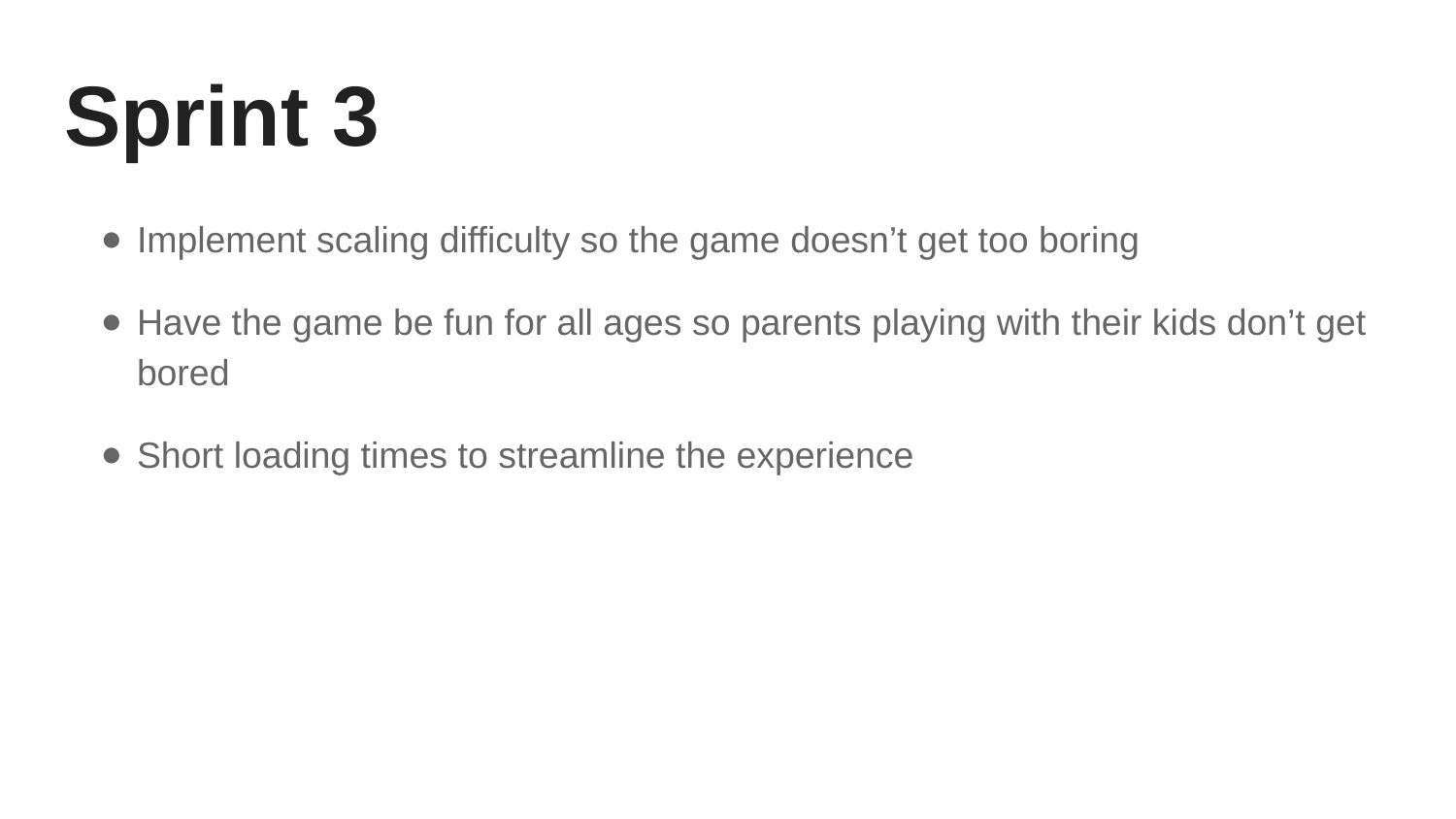

# Sprint 3
Implement scaling difficulty so the game doesn’t get too boring
Have the game be fun for all ages so parents playing with their kids don’t get bored
Short loading times to streamline the experience